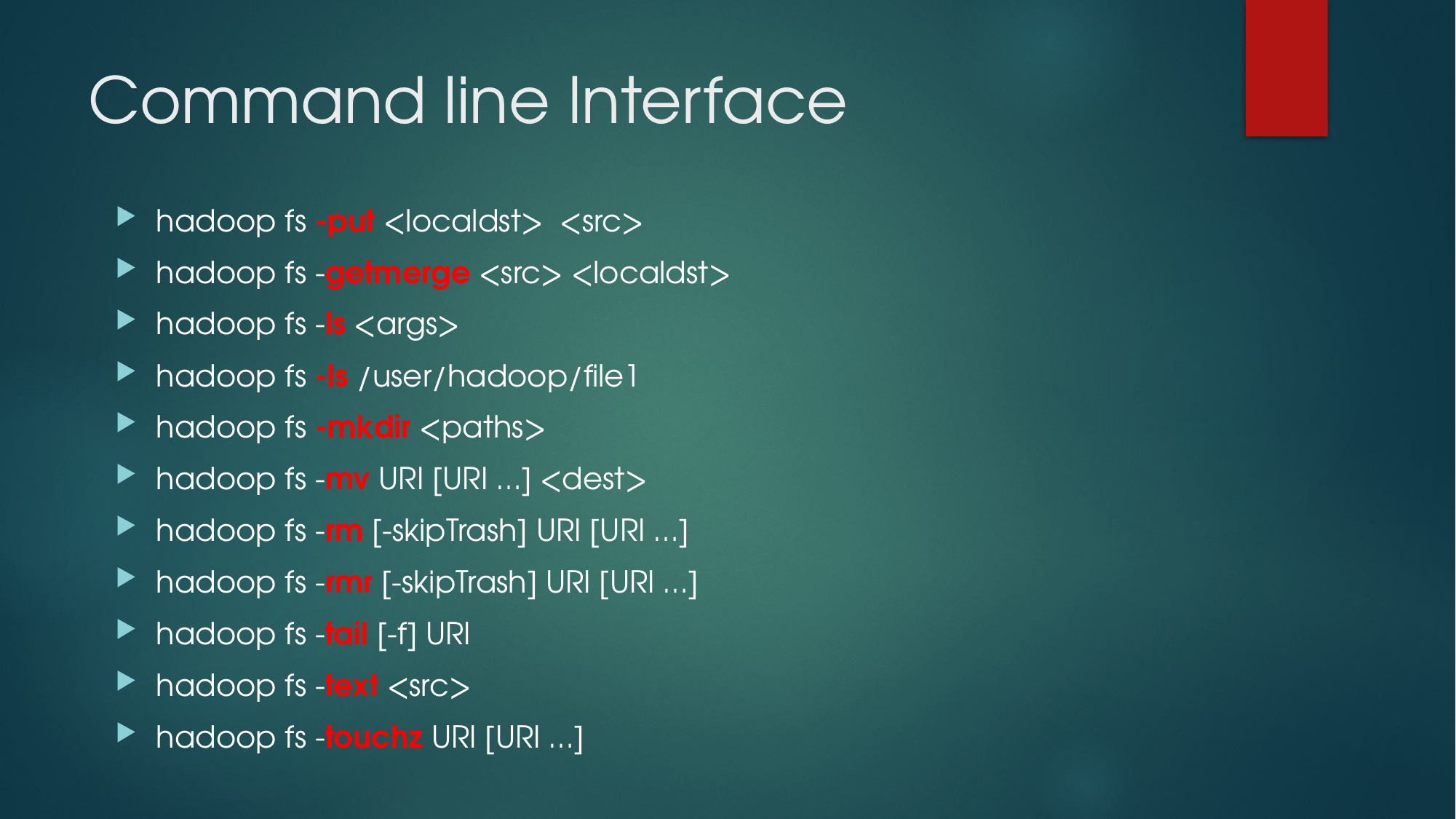

# Command line Interface
hadoop fs -put <localdst>  <src>
hadoop fs -getmerge <src> <localdst>
hadoop fs -ls <args>
hadoop fs -ls /user/hadoop/file1
hadoop fs -mkdir <paths>
hadoop fs -mv URI [URI …] <dest>
hadoop fs -rm [-skipTrash] URI [URI …]
hadoop fs -rmr [-skipTrash] URI [URI …]
hadoop fs -tail [-f] URI
hadoop fs -text <src>
hadoop fs -touchz URI [URI …]